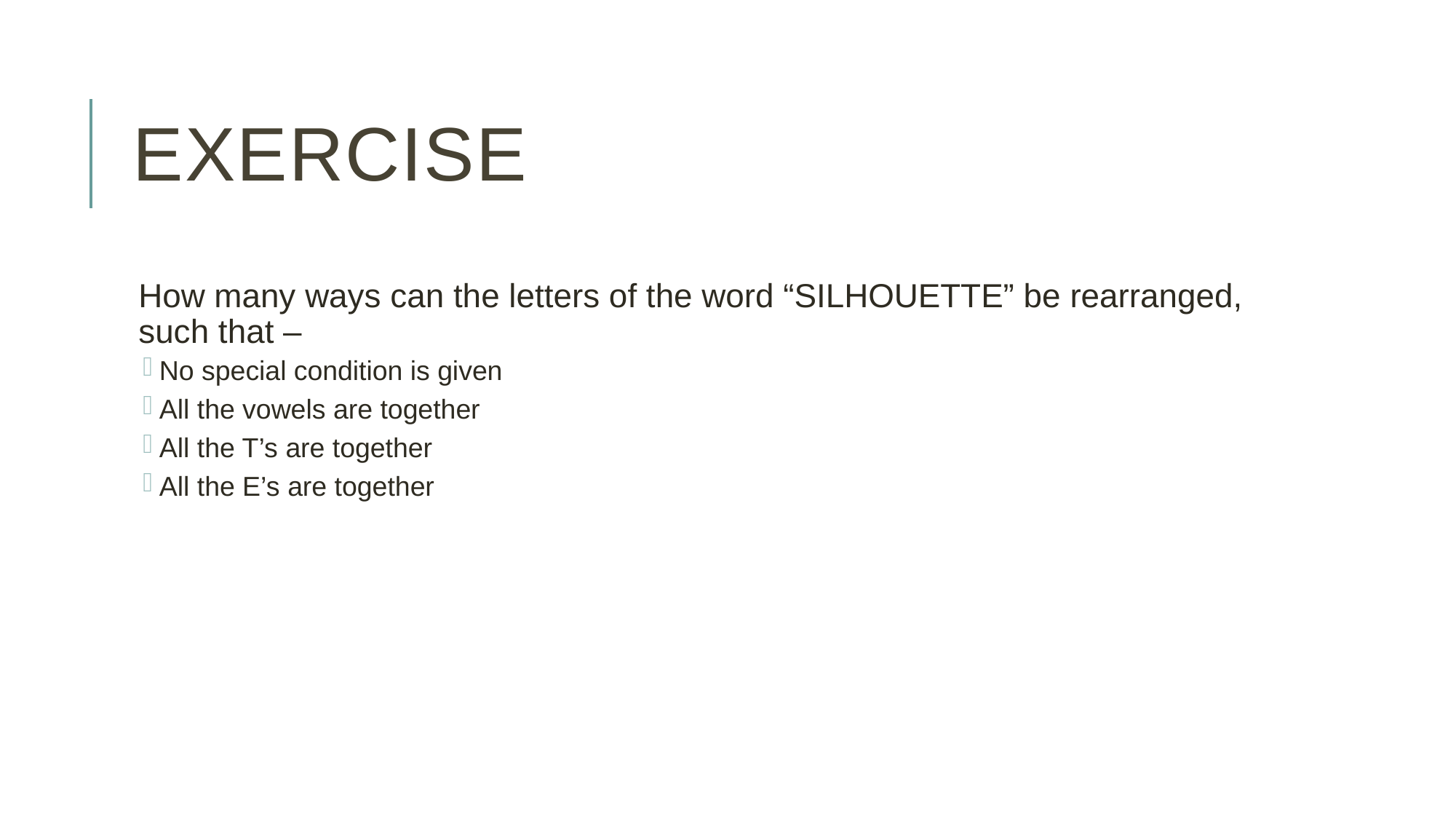

# exercise
How many ways can the letters of the word “SILHOUETTE” be rearranged, such that –
No special condition is given
All the vowels are together
All the T’s are together
All the E’s are together